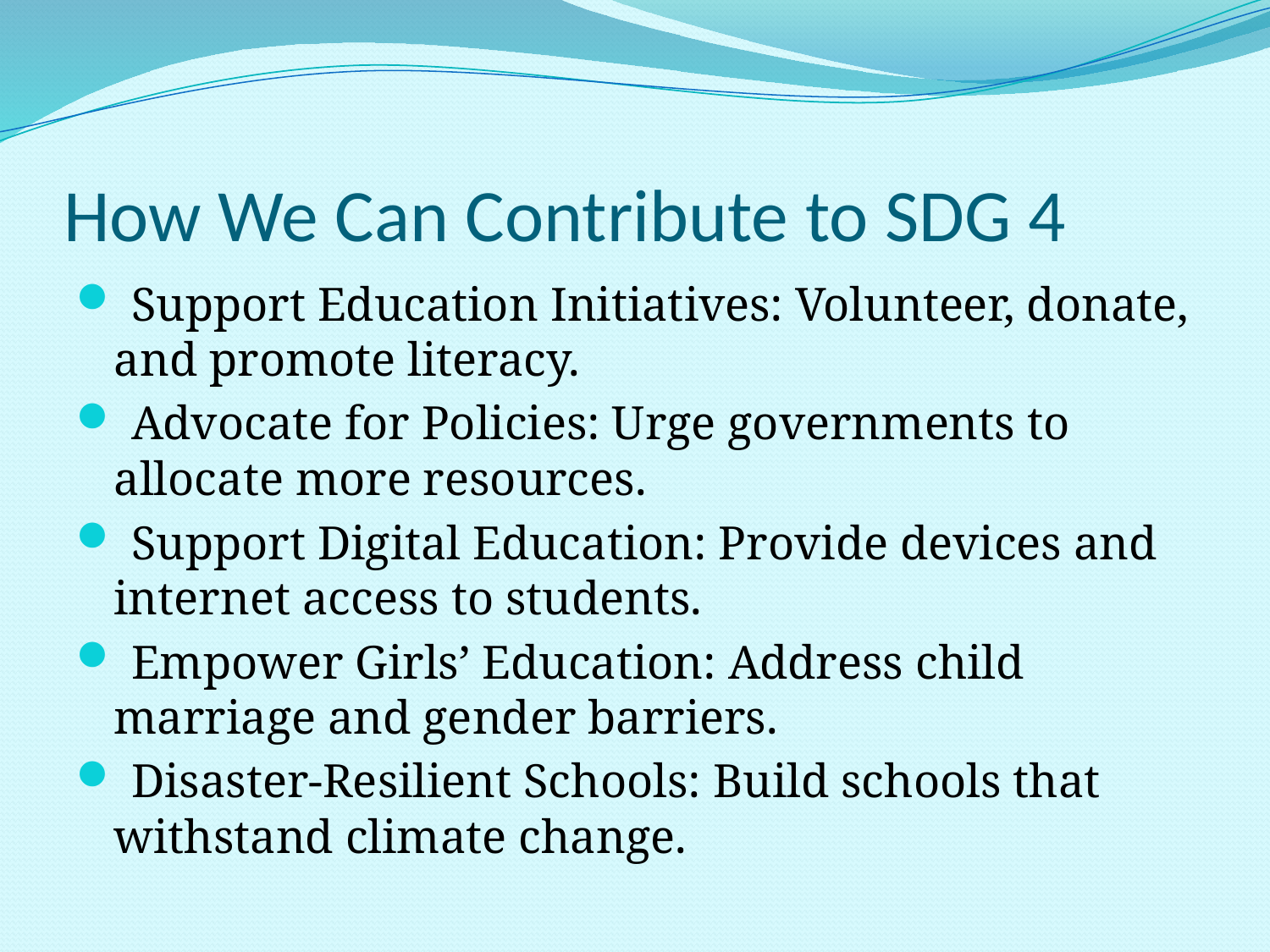

# How We Can Contribute to SDG 4
 Support Education Initiatives: Volunteer, donate, and promote literacy.
 Advocate for Policies: Urge governments to allocate more resources.
 Support Digital Education: Provide devices and internet access to students.
 Empower Girls’ Education: Address child marriage and gender barriers.
 Disaster-Resilient Schools: Build schools that withstand climate change.